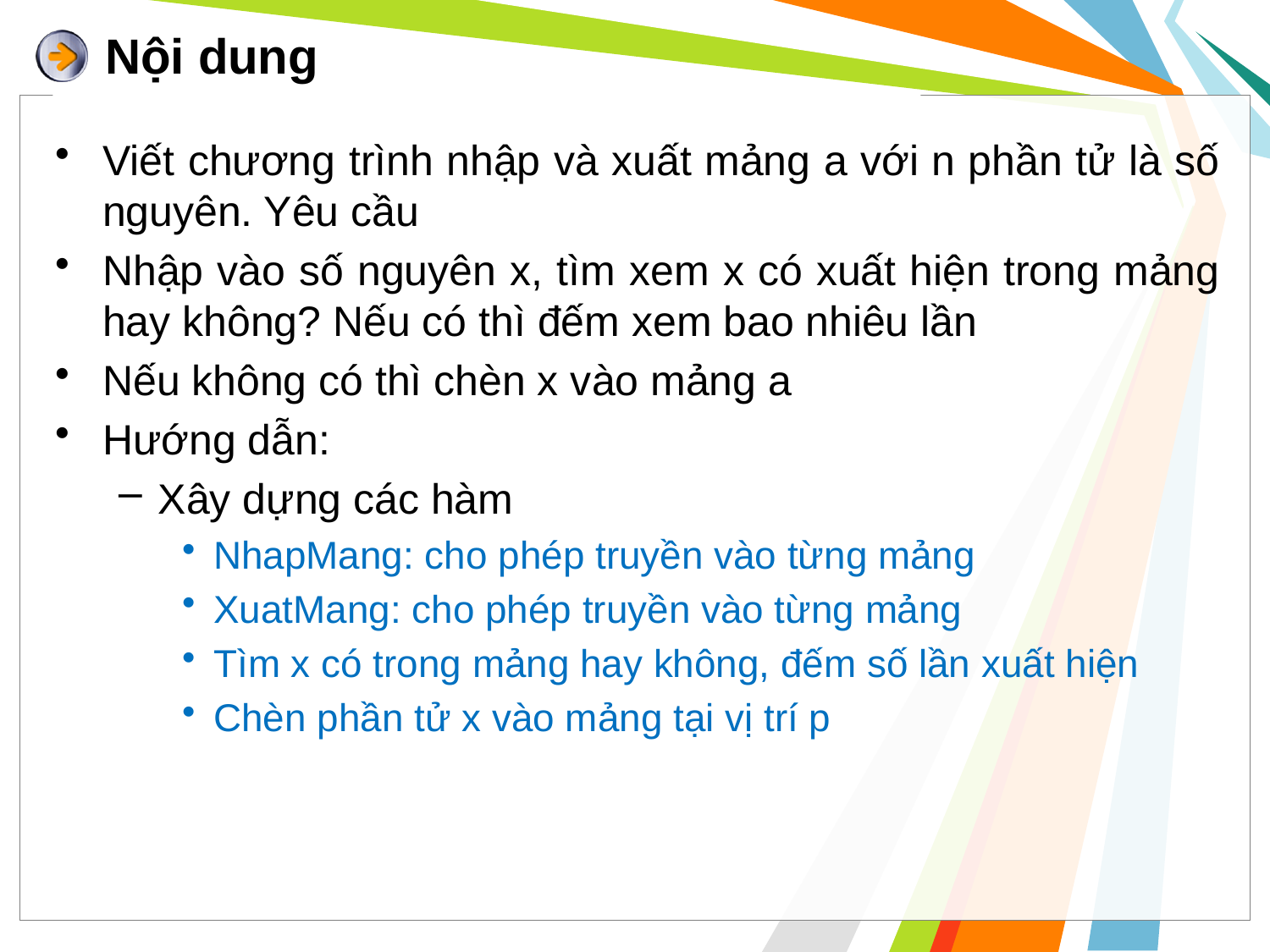

# Nội dung
Viết chương trình nhập và xuất mảng a với n phần tử là số nguyên. Yêu cầu
Nhập vào số nguyên x, tìm xem x có xuất hiện trong mảng hay không? Nếu có thì đếm xem bao nhiêu lần
Nếu không có thì chèn x vào mảng a
Hướng dẫn:
Xây dựng các hàm
NhapMang: cho phép truyền vào từng mảng
XuatMang: cho phép truyền vào từng mảng
Tìm x có trong mảng hay không, đếm số lần xuất hiện
Chèn phần tử x vào mảng tại vị trí p